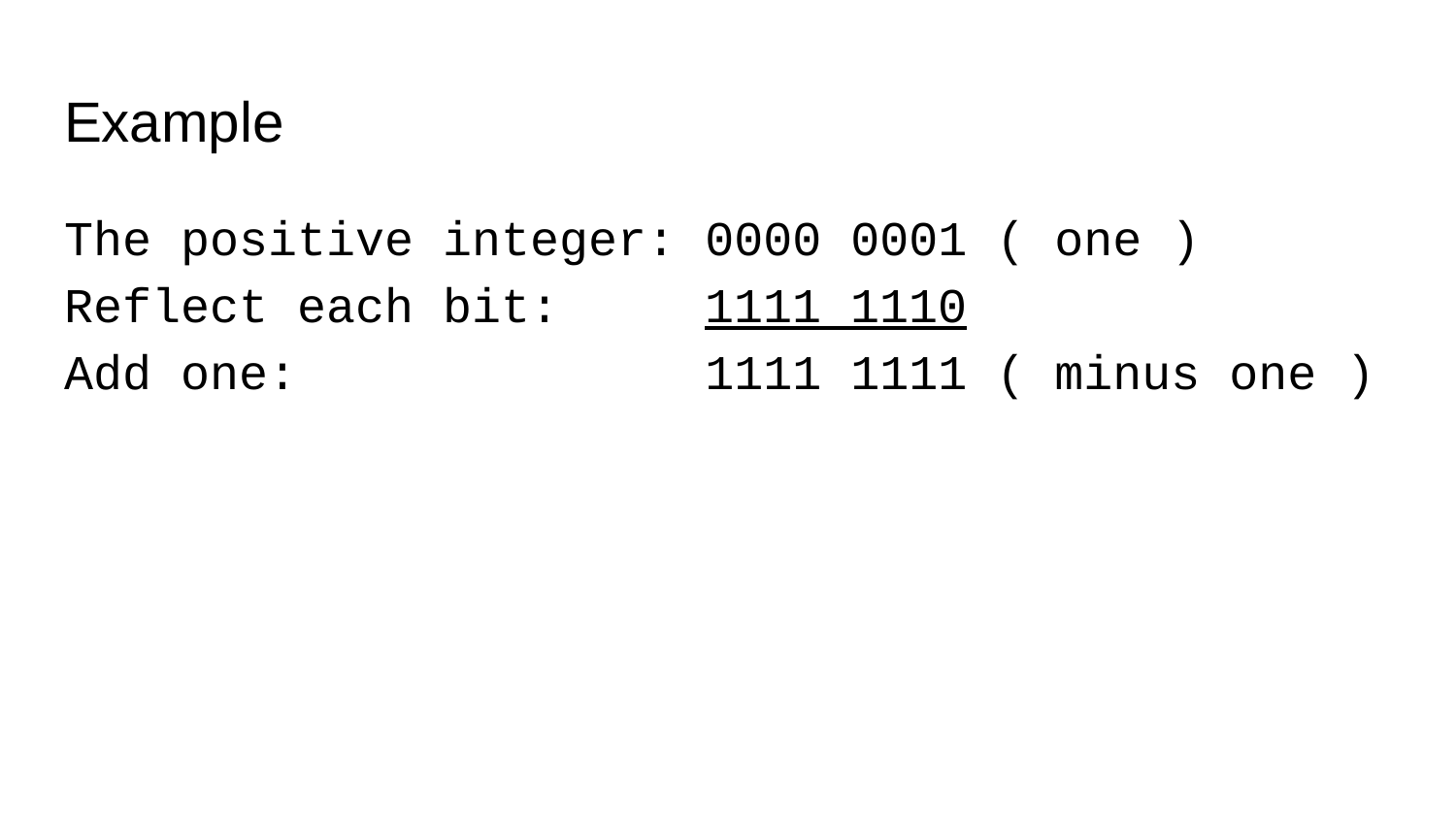

# Example
The positive integer: 0000 0001 ( one )
Reflect each bit:     1111 1110
Add one:              1111 1111 ( minus one )